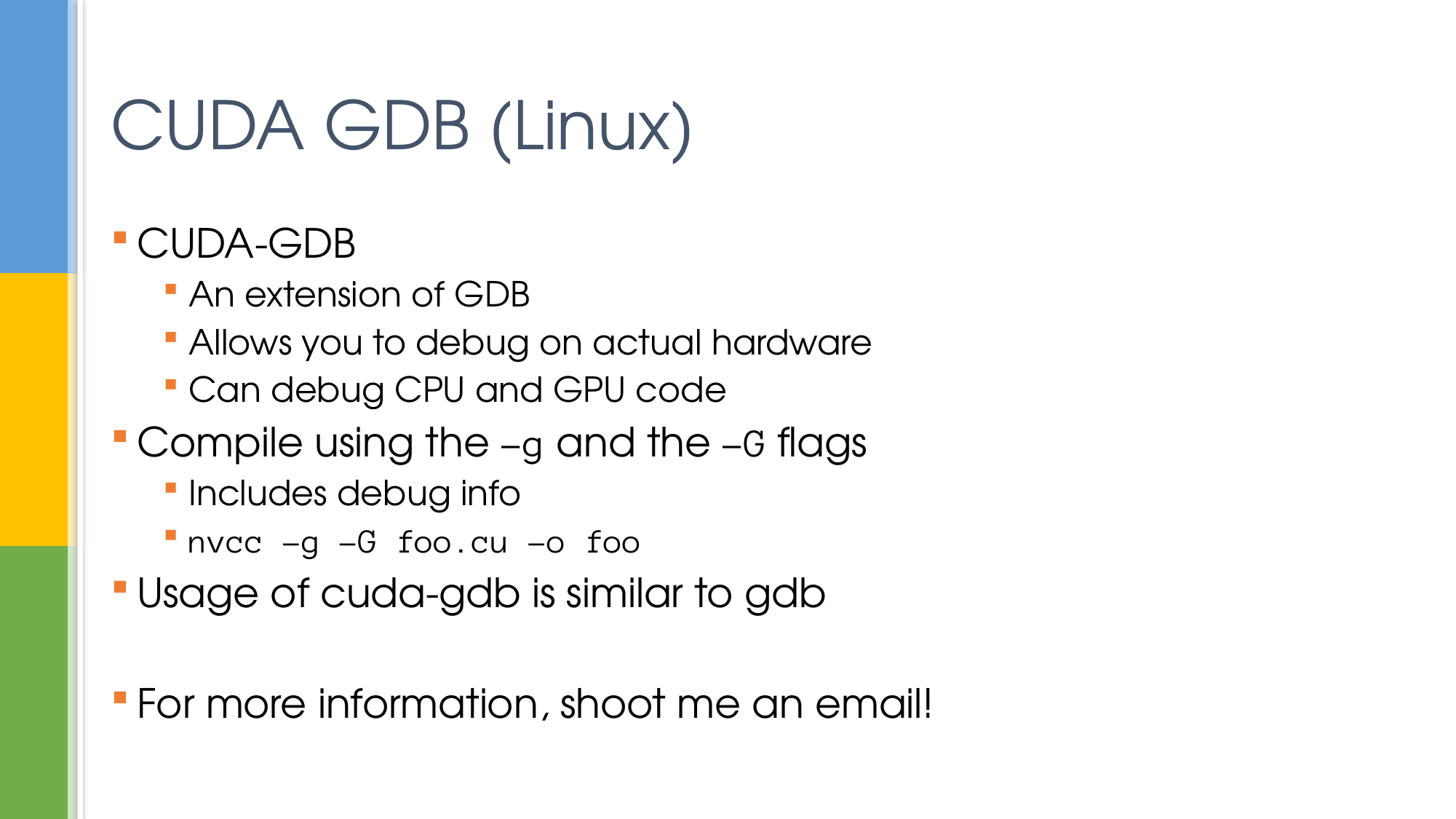

# CUDA GDB (Linux)
CUDA-GDB
An extension of GDB
Allows you to debug on actual hardware
Can debug CPU and GPU code
Compile using the -g and the -G flags
Includes debug info
nvcc -g -G foo.cu -o foo
Usage of cuda-gdb is similar to gdb

For more information, shoot me an email!